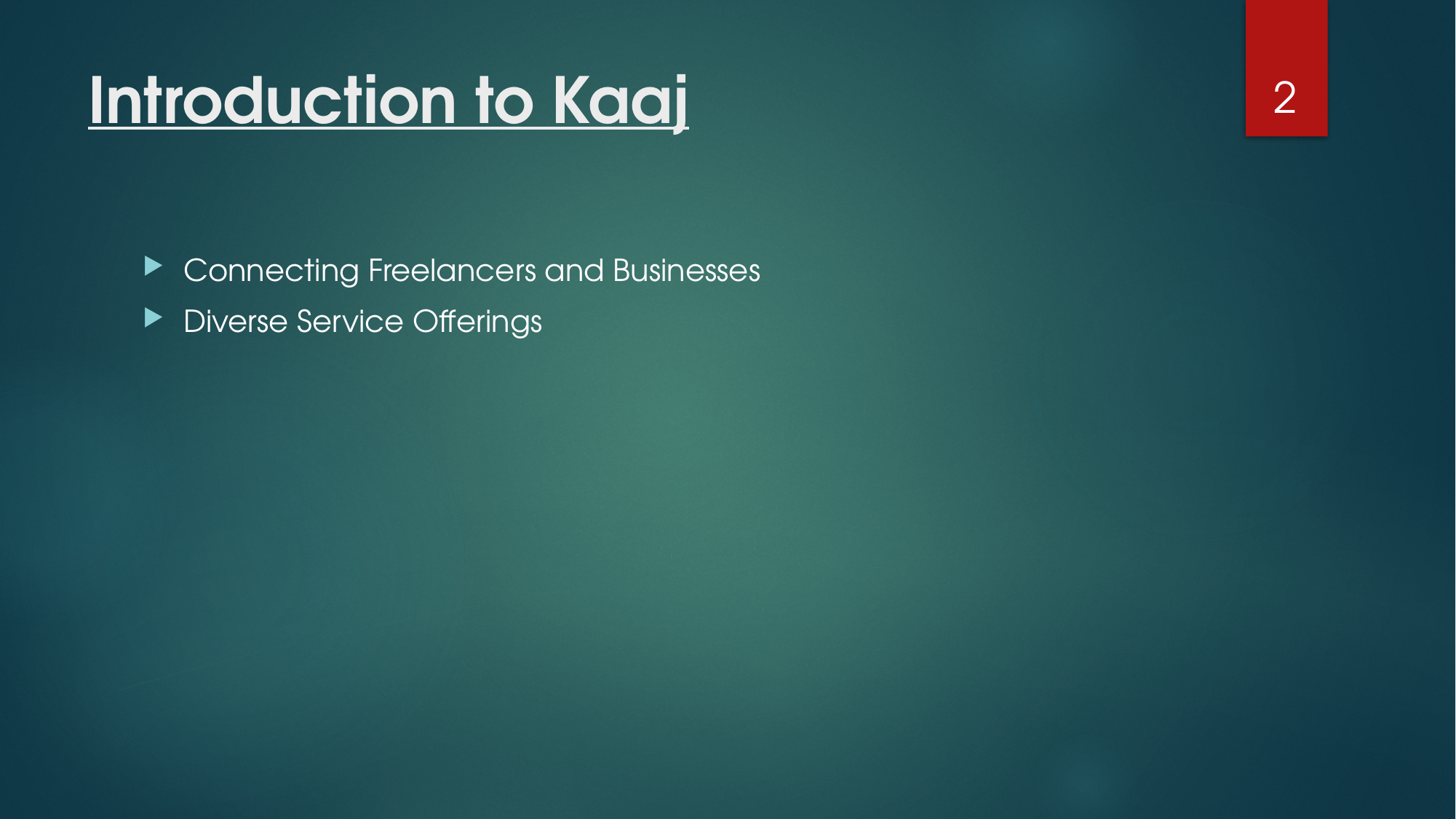

2
# Introduction to Kaaj
Connecting Freelancers and Businesses
Diverse Service Offerings